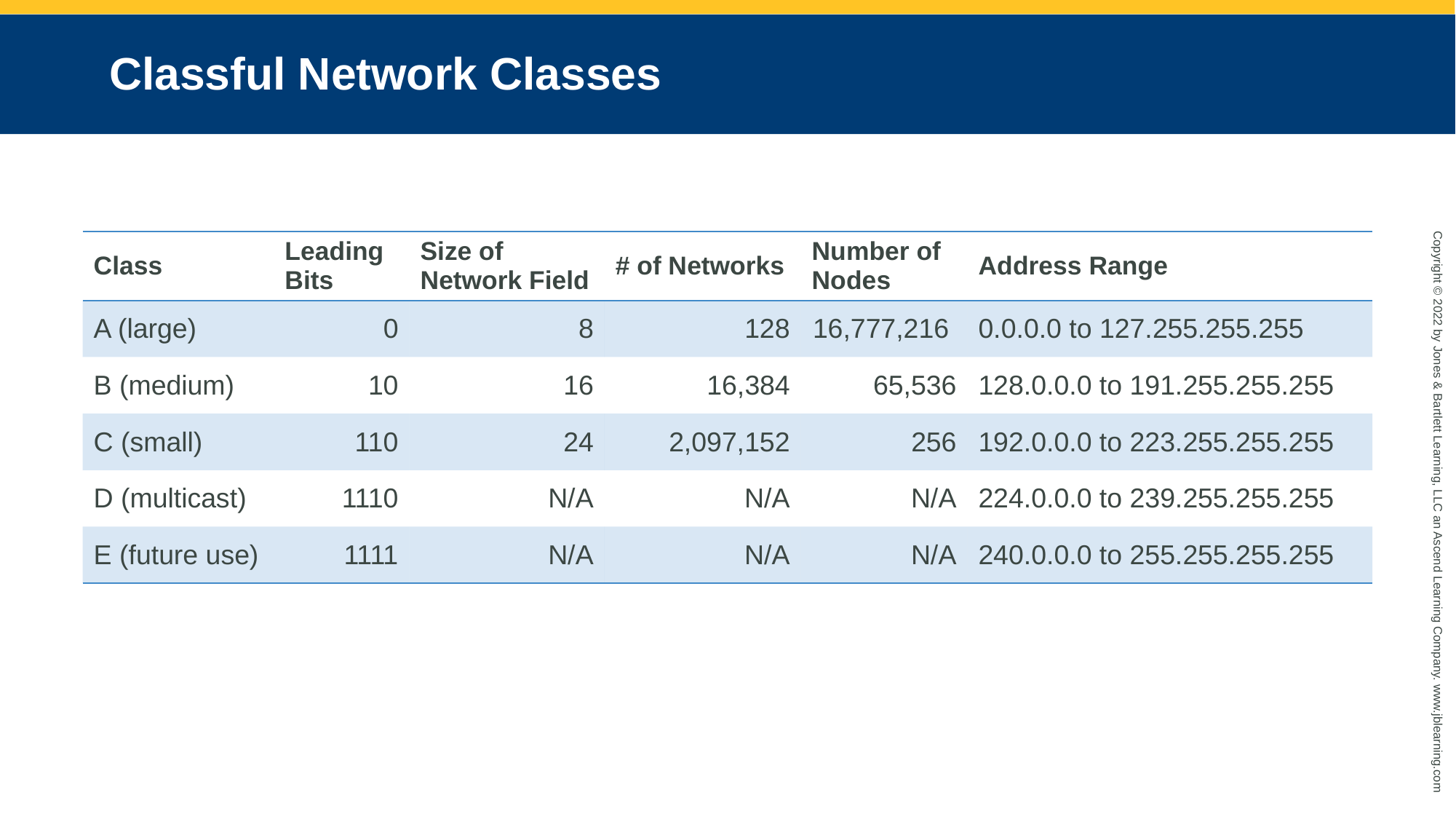

# Classful Network Classes
| Class | Leading Bits | Size of Network Field | # of Networks | Number of Nodes | Address Range |
| --- | --- | --- | --- | --- | --- |
| A (large) | 0 | 8 | 128 | 16,777,216 | 0.0.0.0 to 127.255.255.255 |
| B (medium) | 10 | 16 | 16,384 | 65,536 | 128.0.0.0 to 191.255.255.255 |
| C (small) | 110 | 24 | 2,097,152 | 256 | 192.0.0.0 to 223.255.255.255 |
| D (multicast) | 1110 | N/A | N/A | N/A | 224.0.0.0 to 239.255.255.255 |
| E (future use) | 1111 | N/A | N/A | N/A | 240.0.0.0 to 255.255.255.255 |